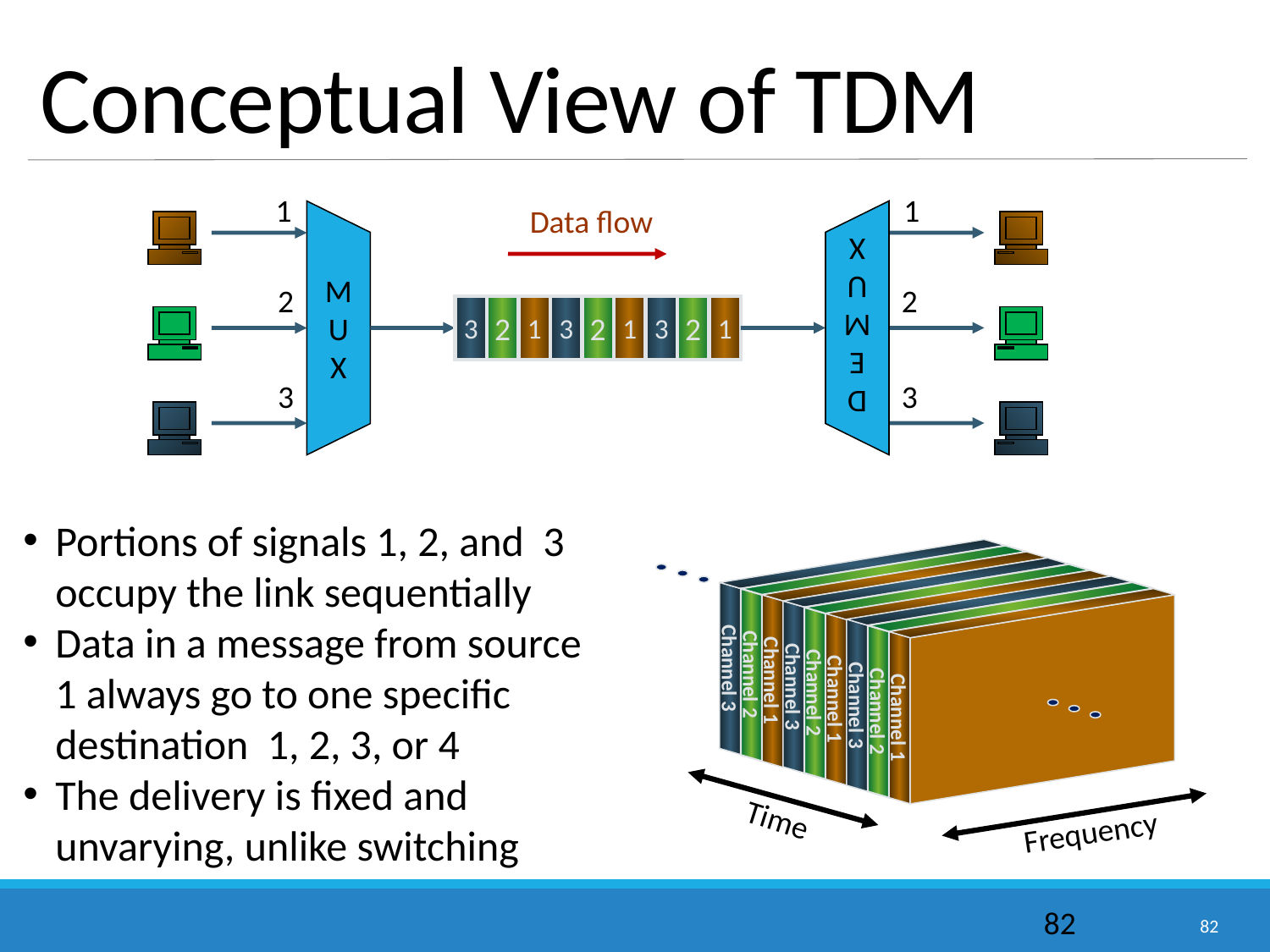

# Conceptual View of TDM
1

2
M
U
X

3

1
Data flow

2
3
2
1
3
2
1
3
2
1
D
E
M
U
X

3

Portions of signals 1, 2, and  3 occupy the link sequentially
Data in a message from source 1 always go to one specific destination  1, 2, 3, or 4
The delivery is fixed and unvarying, unlike switching

Channel 3

Channel 2

Channel 1

Channel 3

Channel 2

Channel 1

Channel 3

Channel 2

Channel 1

Time

Frequency
82